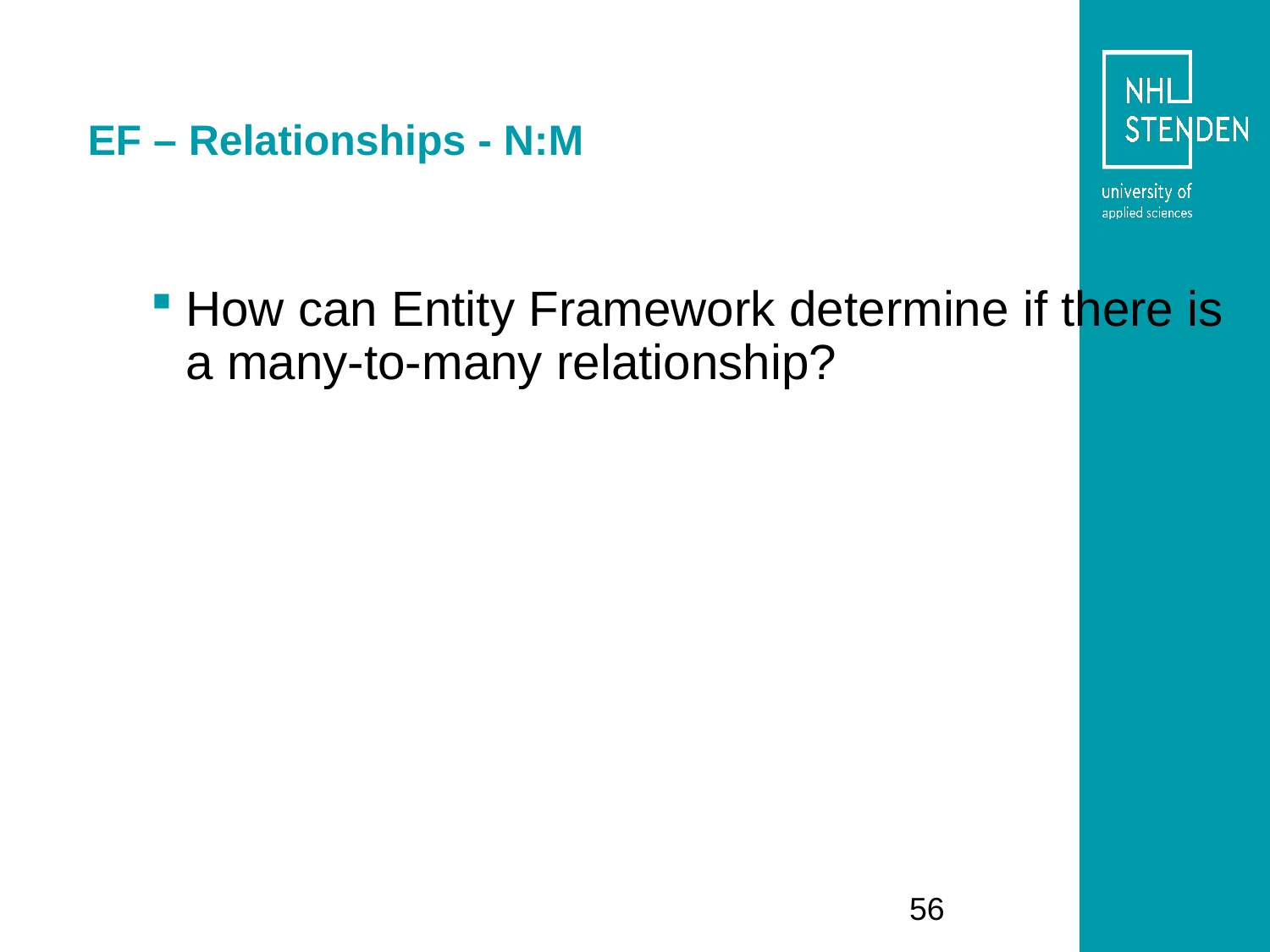

# EF – Relationships - N:M
How can Entity Framework determine if there is a many-to-many relationship?
56